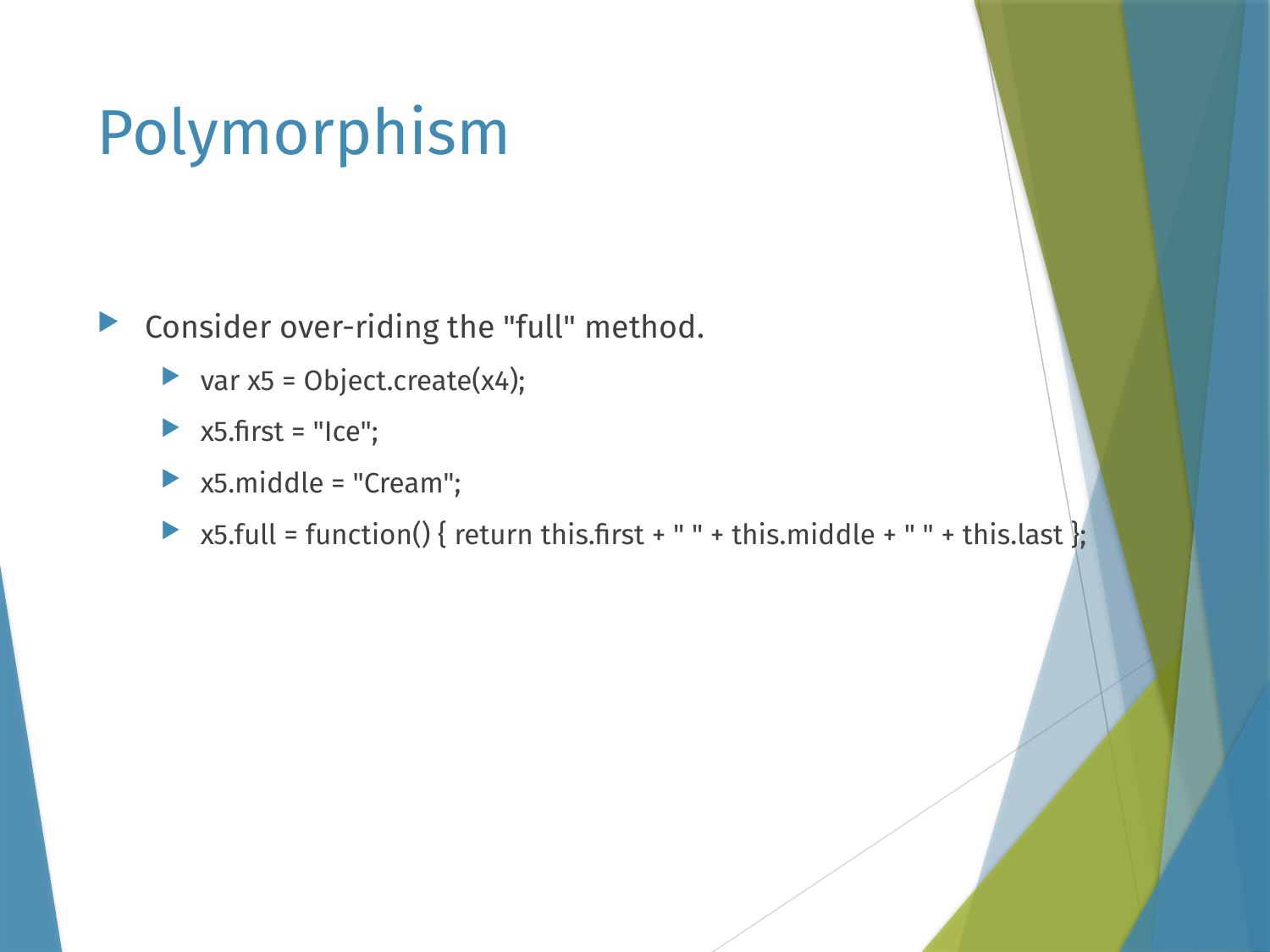

# Polymorphism
Consider over-riding the "full" method.
var x5 = Object.create(x4);
x5.first = "Ice";
x5.middle = "Cream";
x5.full = function() { return this.first + " " + this.middle + " " + this.last };